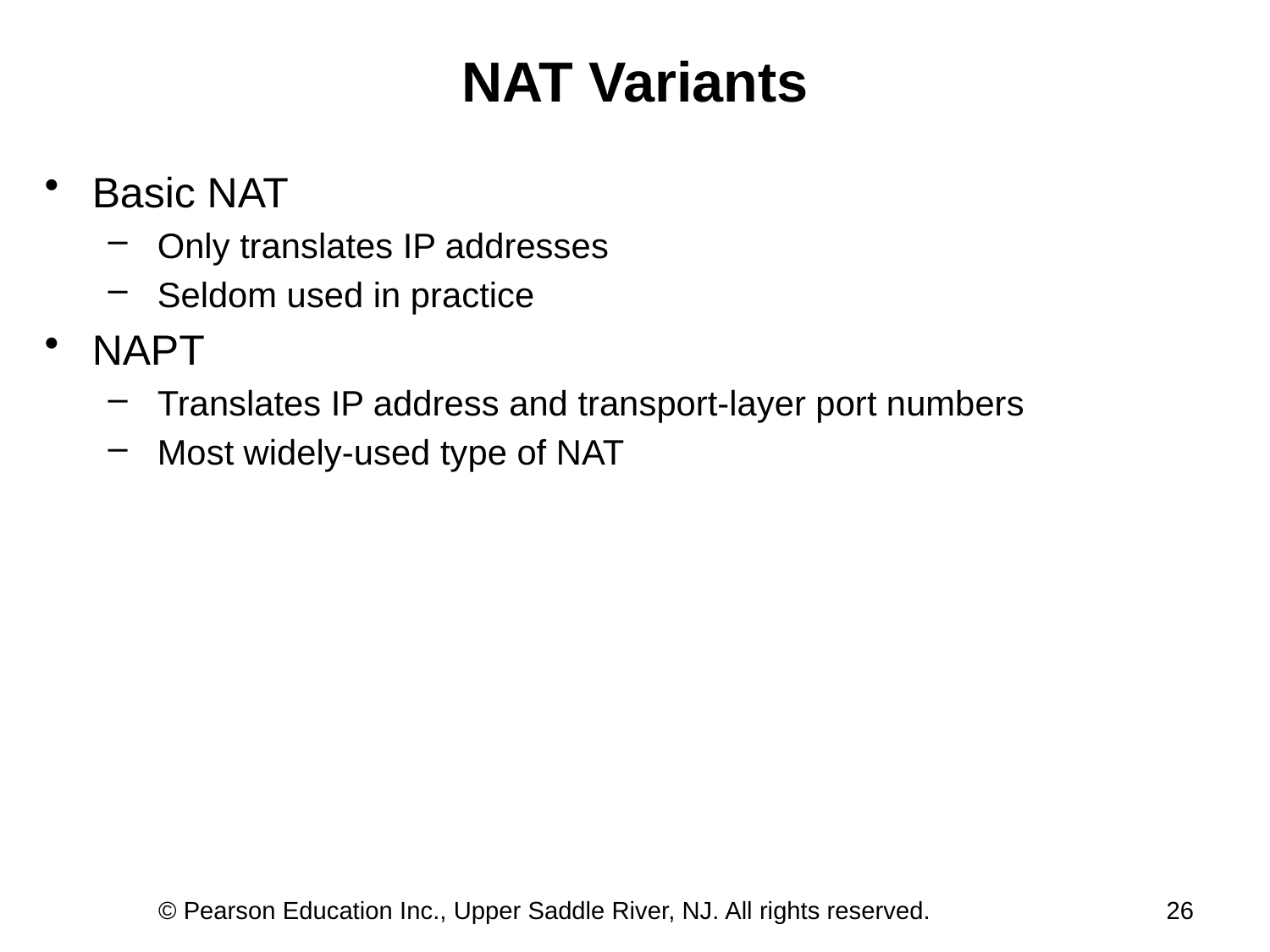

NAT Variants
Basic NAT
 Only translates IP addresses
 Seldom used in practice
NAPT
 Translates IP address and transport-layer port numbers
 Most widely-used type of NAT
© Pearson Education Inc., Upper Saddle River, NJ. All rights reserved.
26